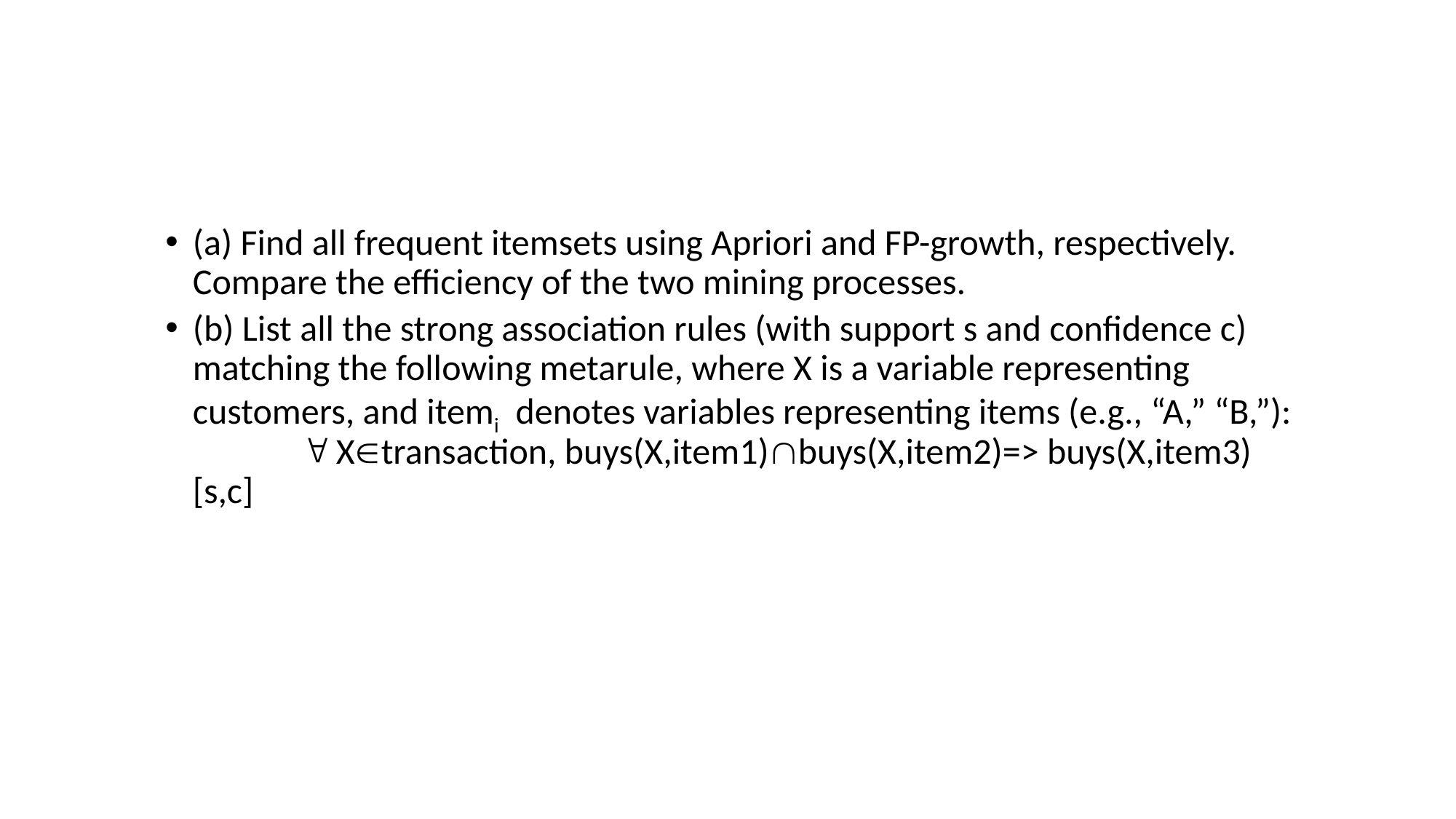

#
(a) Find all frequent itemsets using Apriori and FP-growth, respectively. Compare the efficiency of the two mining processes.
(b) List all the strong association rules (with support s and confidence c) matching the following metarule, where X is a variable representing customers, and itemi  denotes variables representing items (e.g., “A,” “B,”):
 	∀ X∈transaction, buys(X,item1)∩buys(X,item2)=> buys(X,item3)  	[s,c]